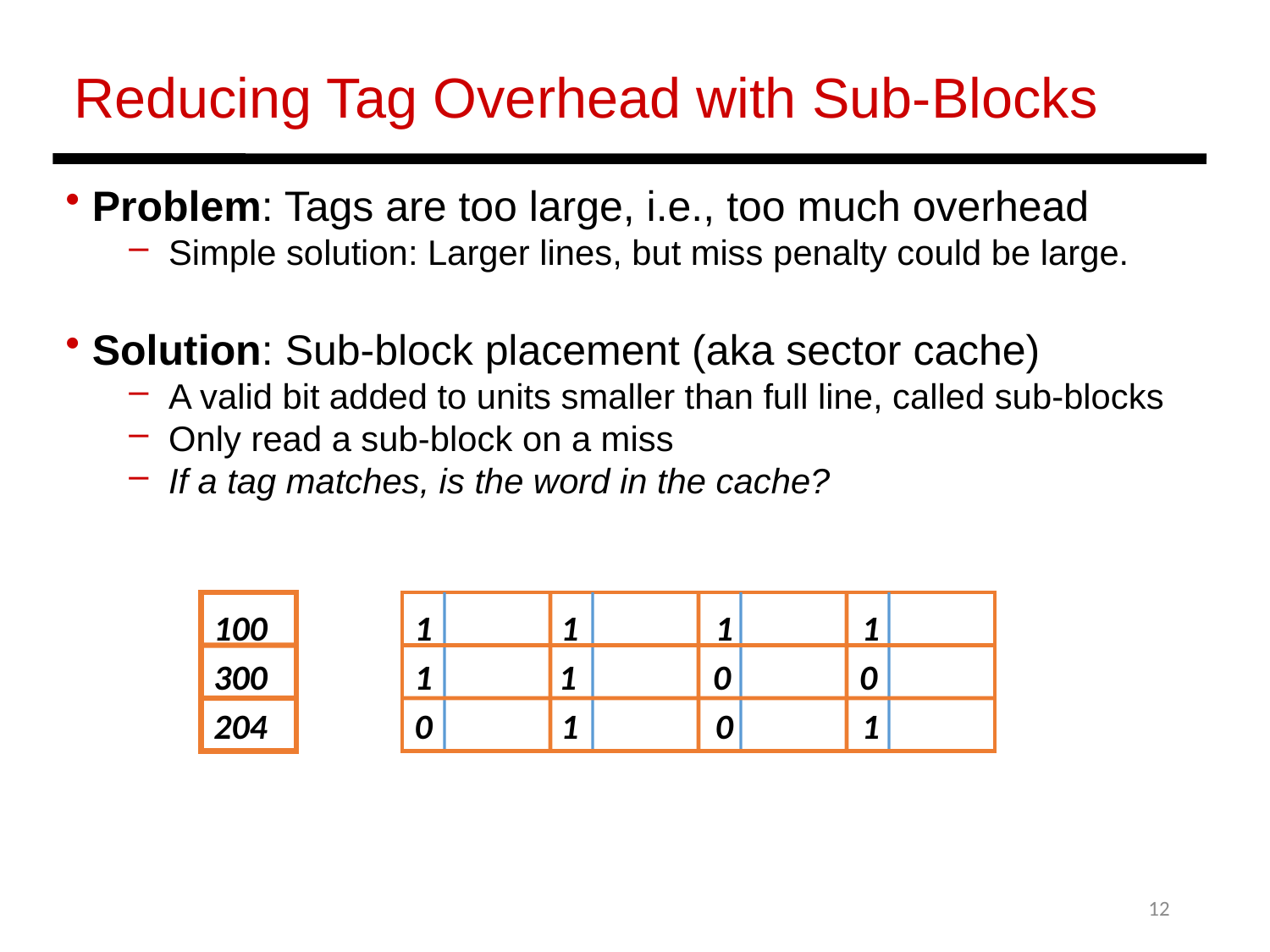

Reducing Tag Overhead with Sub-Blocks

 Problem: Tags are too large, i.e., too much overhead
Simple solution: Larger lines, but miss penalty could be large.

 Solution: Sub-block placement (aka sector cache)
A valid bit added to units smaller than full line, called sub-blocks
Only read a sub-block on a miss
If a tag matches, is the word in the cache?

100
300
204

1                1                 1                1
          1                 0                0
0                1                 0                1

12